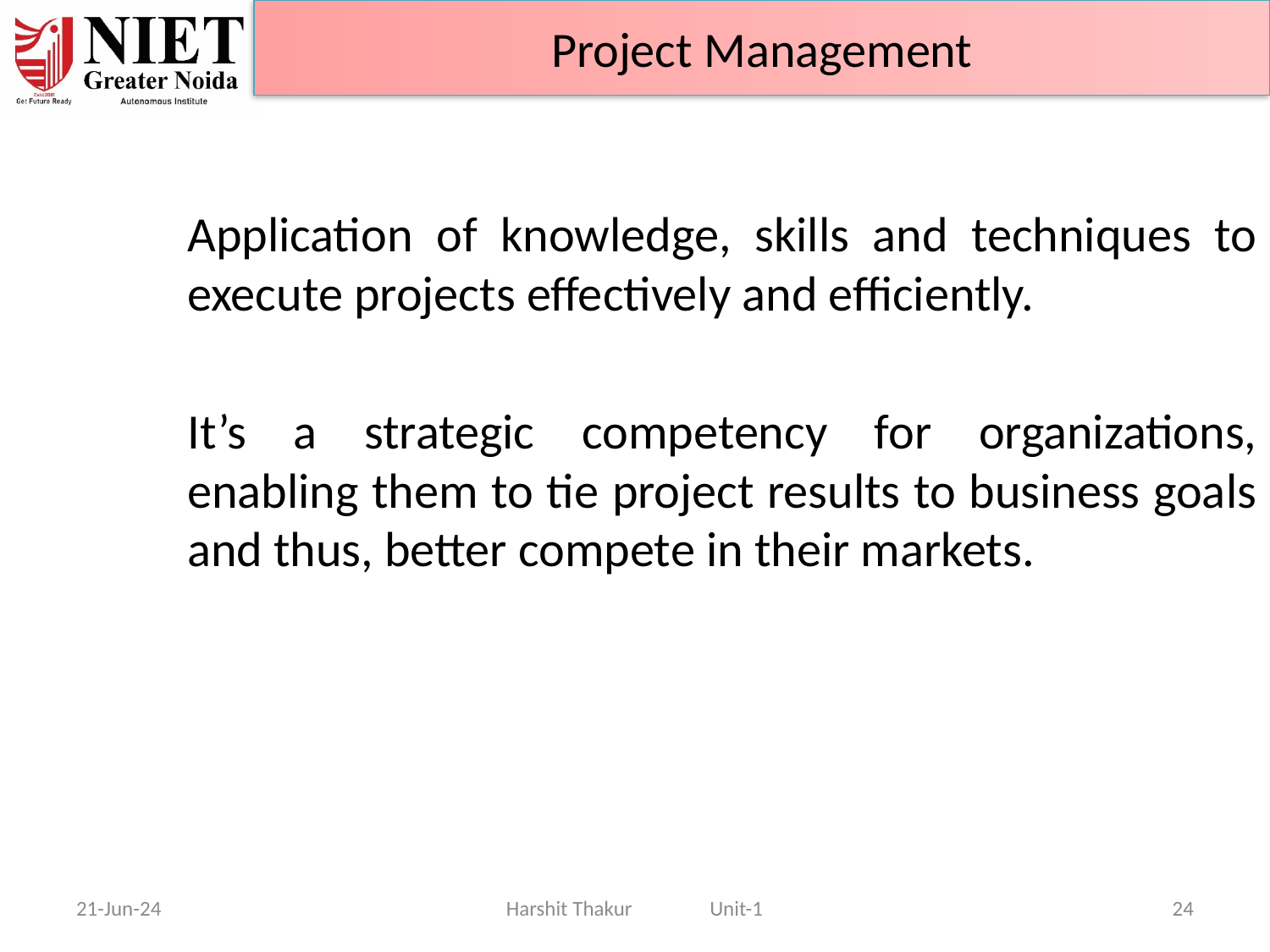

Project Management

	Application of knowledge, skills and techniques to execute projects effectively and efficiently.

	It’s a strategic competency for organizations, enabling them to tie project results to business goals and thus, better compete in their markets.
21-Jun-24
Harshit Thakur                Unit-1
24